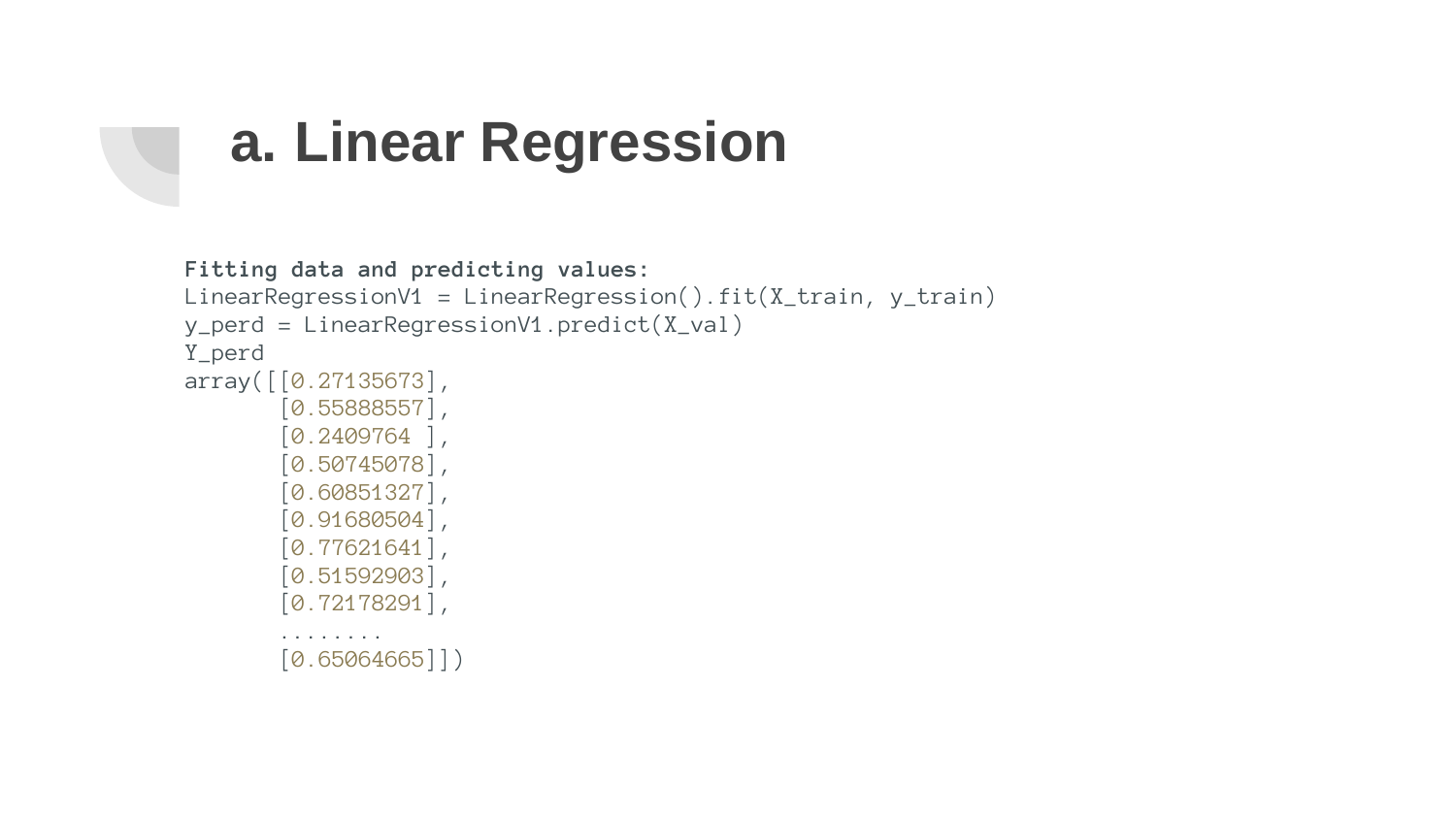

# Linear Regression
Fitting data and predicting values:
LinearRegressionV1 = LinearRegression().fit(X_train, y_train)
y_perd = LinearRegressionV1.predict(X_val)
Y_perd
array([[0.27135673],
       [0.55888557],
       [0.2409764 ],
       [0.50745078],
       [0.60851327],
       [0.91680504],
       [0.77621641],
       [0.51592903],
       [0.72178291],
       ........
       [0.65064665]])